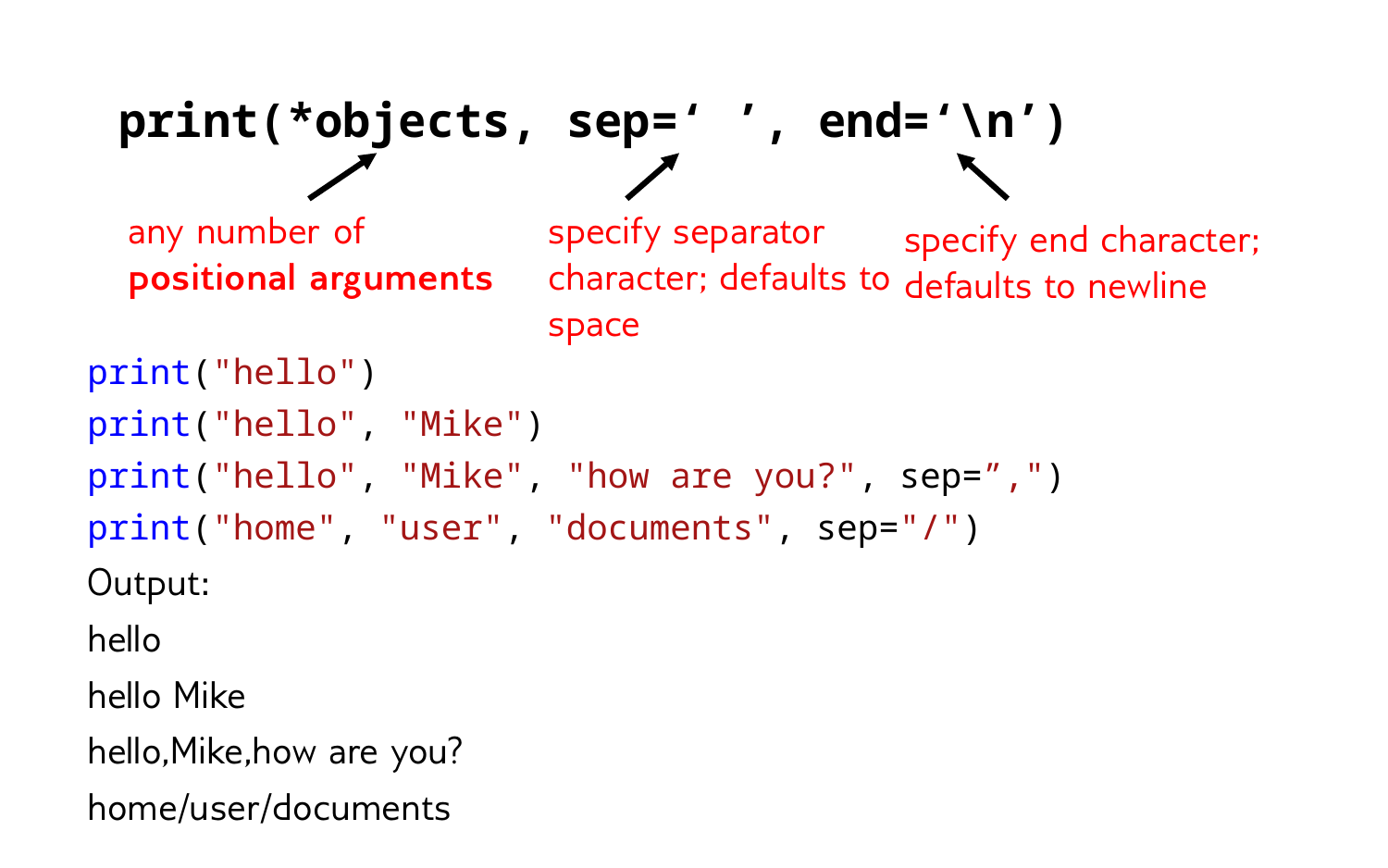

# print(*objects, sep=‘ ’, end=‘\n’)

print("hello")
print("hello", "Mike")
print("hello", "Mike", "how are you?", sep=”,")
print("home", "user", "documents", sep="/")
Output:
hello
hello Mike
hello,Mike,how are you?
home/user/documents

any number of positional arguments
specify separator character; defaults to space
specify end character; defaults to newline